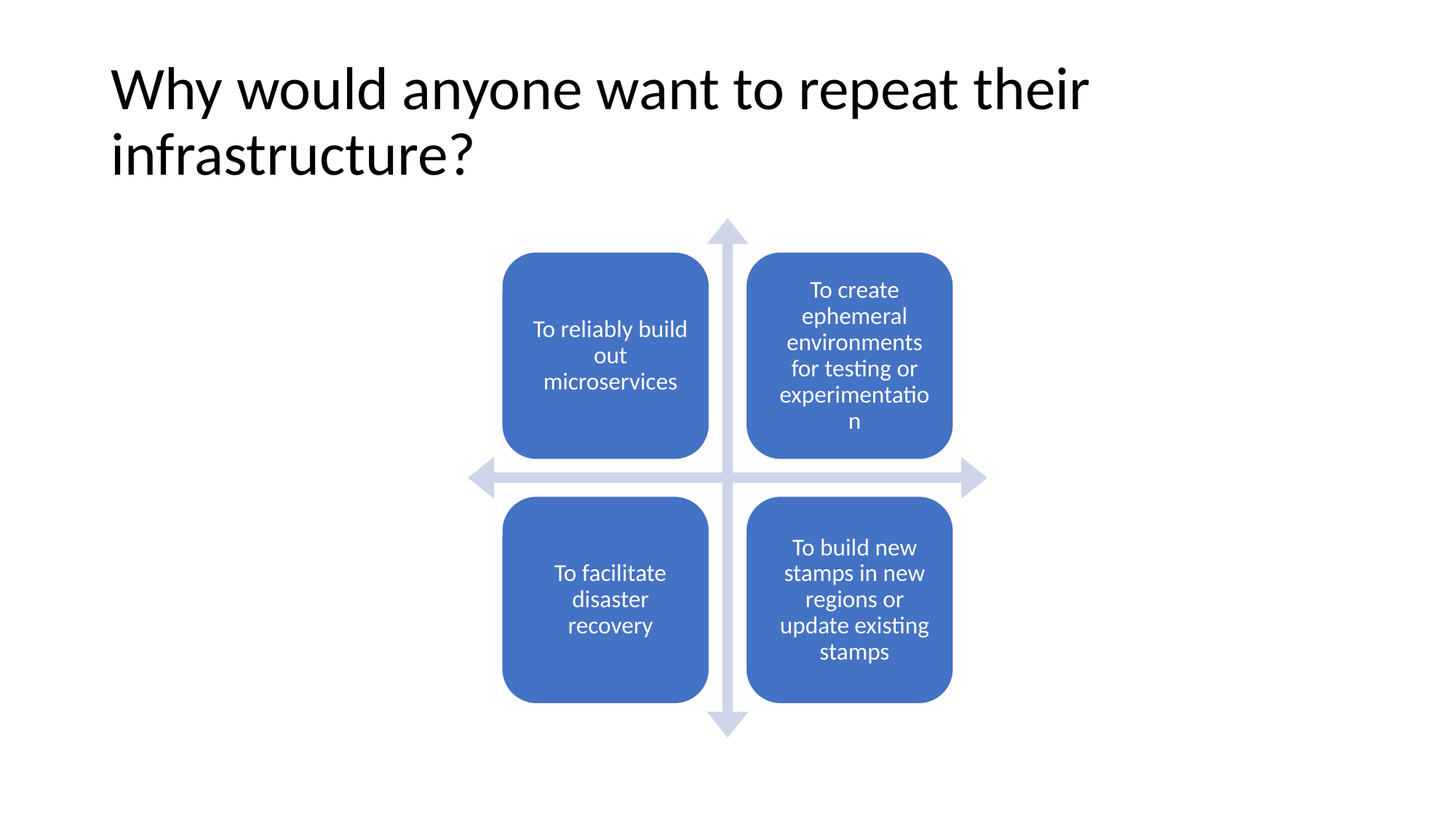

# Why would anyone want to repeat their infrastructure?
To reliably build out microservices
To create ephemeral environments for testing or experimentation
To facilitate disaster recovery
To build new stamps in new regions or update existing stamps